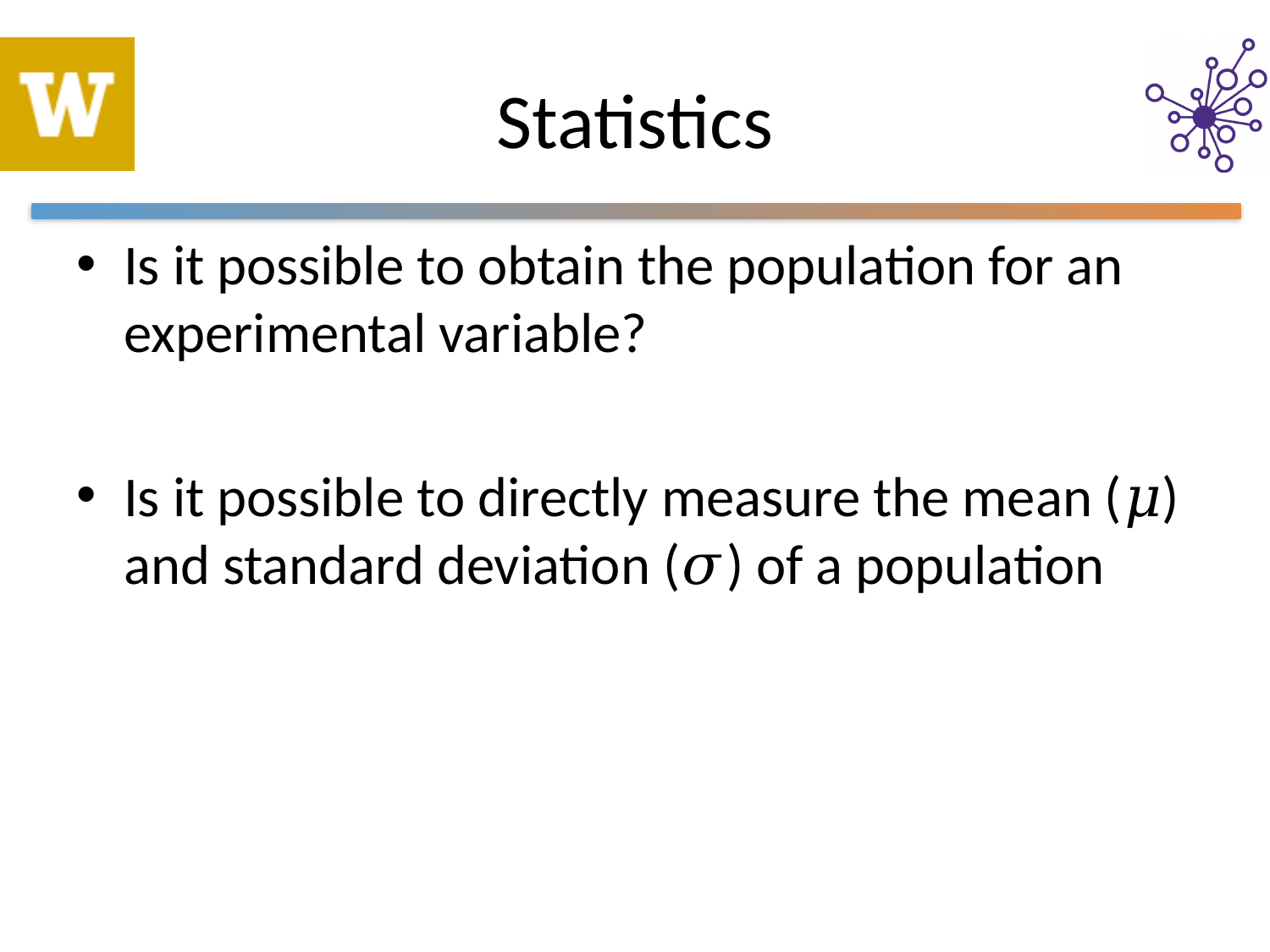

# Statistics
Is it possible to obtain the population for an experimental variable?

Is it possible to directly measure the mean (𝜇) and standard deviation (𝜎) of a population